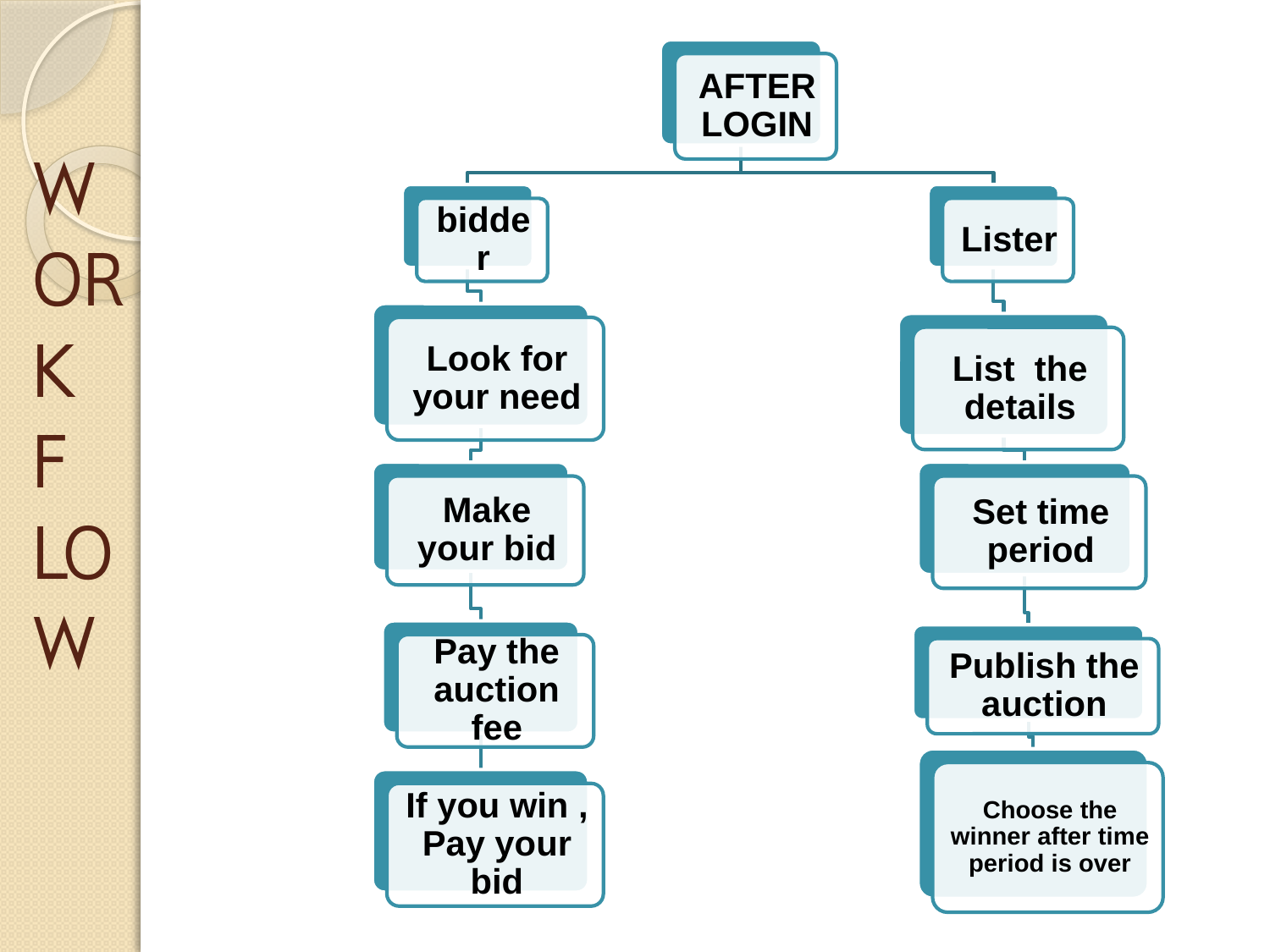

# WORK F LOW
AFTER LOGIN
bidder
Look for your need
Make your bid
Pay the auction fee
If you win , Pay your bid
Lister
List  the details
Set time period
Publish the auction
Choose the winner after time period is over